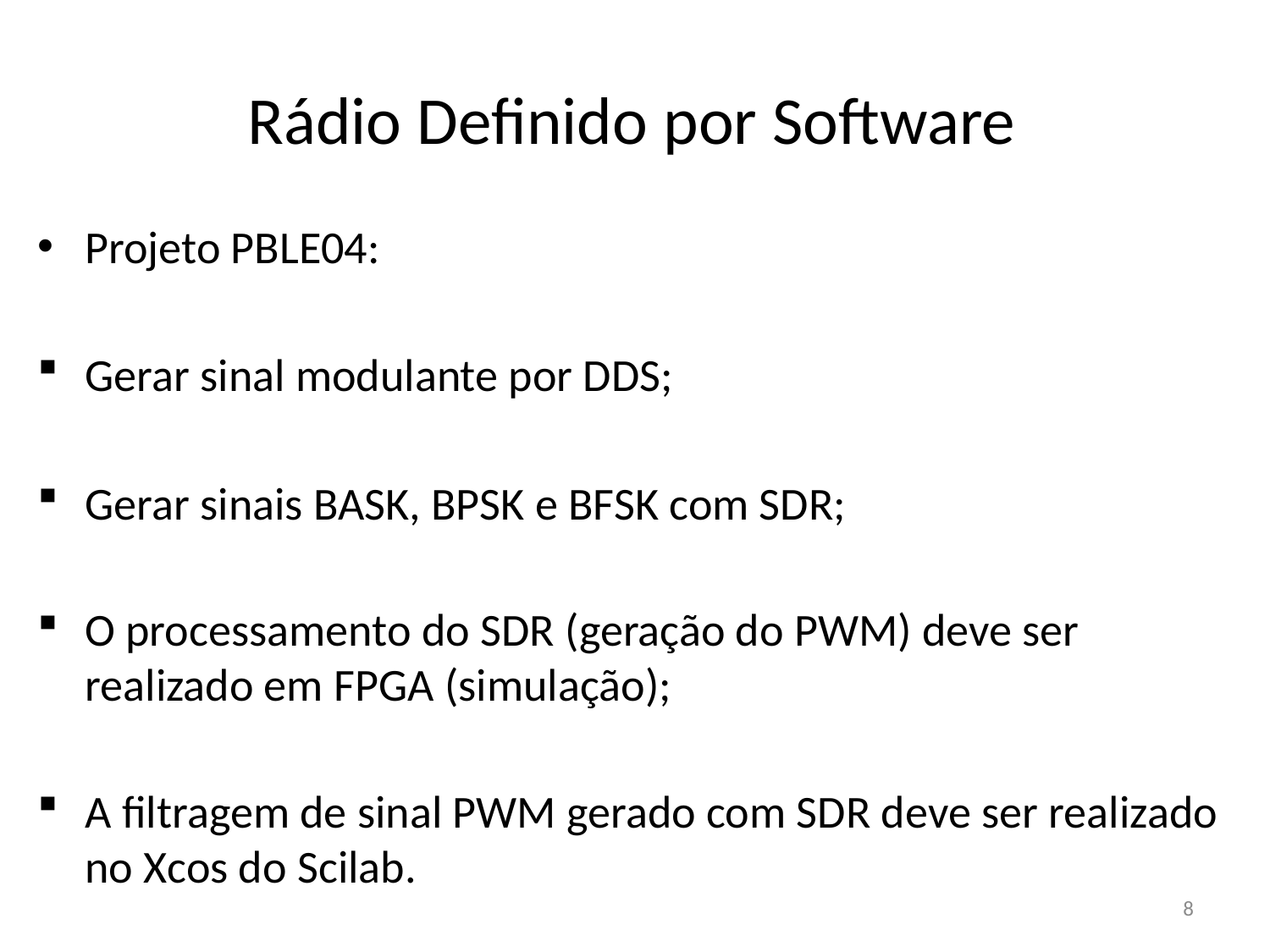

Rádio Definido por Software
Projeto PBLE04:

Gerar sinal modulante por DDS;

Gerar sinais BASK, BPSK e BFSK com SDR;

O processamento do SDR (geração do PWM) deve ser realizado em FPGA (simulação);

A filtragem de sinal PWM gerado com SDR deve ser realizado no Xcos do Scilab.
8